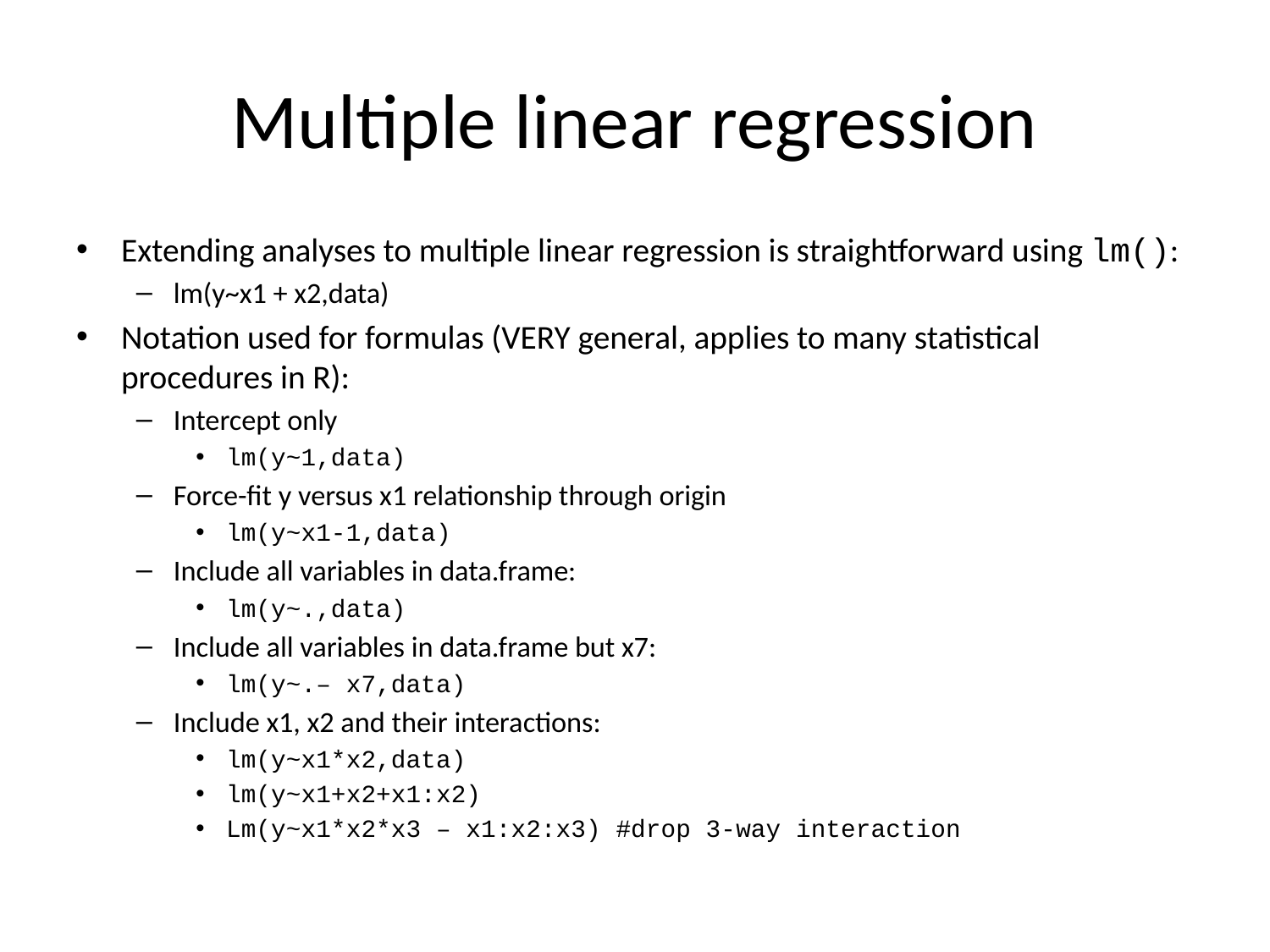

# Multiple linear regression
Extending analyses to multiple linear regression is straightforward using lm():
lm(y~x1 + x2,data)
Notation used for formulas (VERY general, applies to many statistical procedures in R):
Intercept only
lm(y~1,data)
Force-fit y versus x1 relationship through origin
lm(y~x1-1,data)
Include all variables in data.frame:
lm(y~.,data)
Include all variables in data.frame but x7:
lm(y~.– x7,data)
Include x1, x2 and their interactions:
lm(y~x1*x2,data)
lm(y~x1+x2+x1:x2)
Lm(y~x1*x2*x3 – x1:x2:x3) #drop 3-way interaction